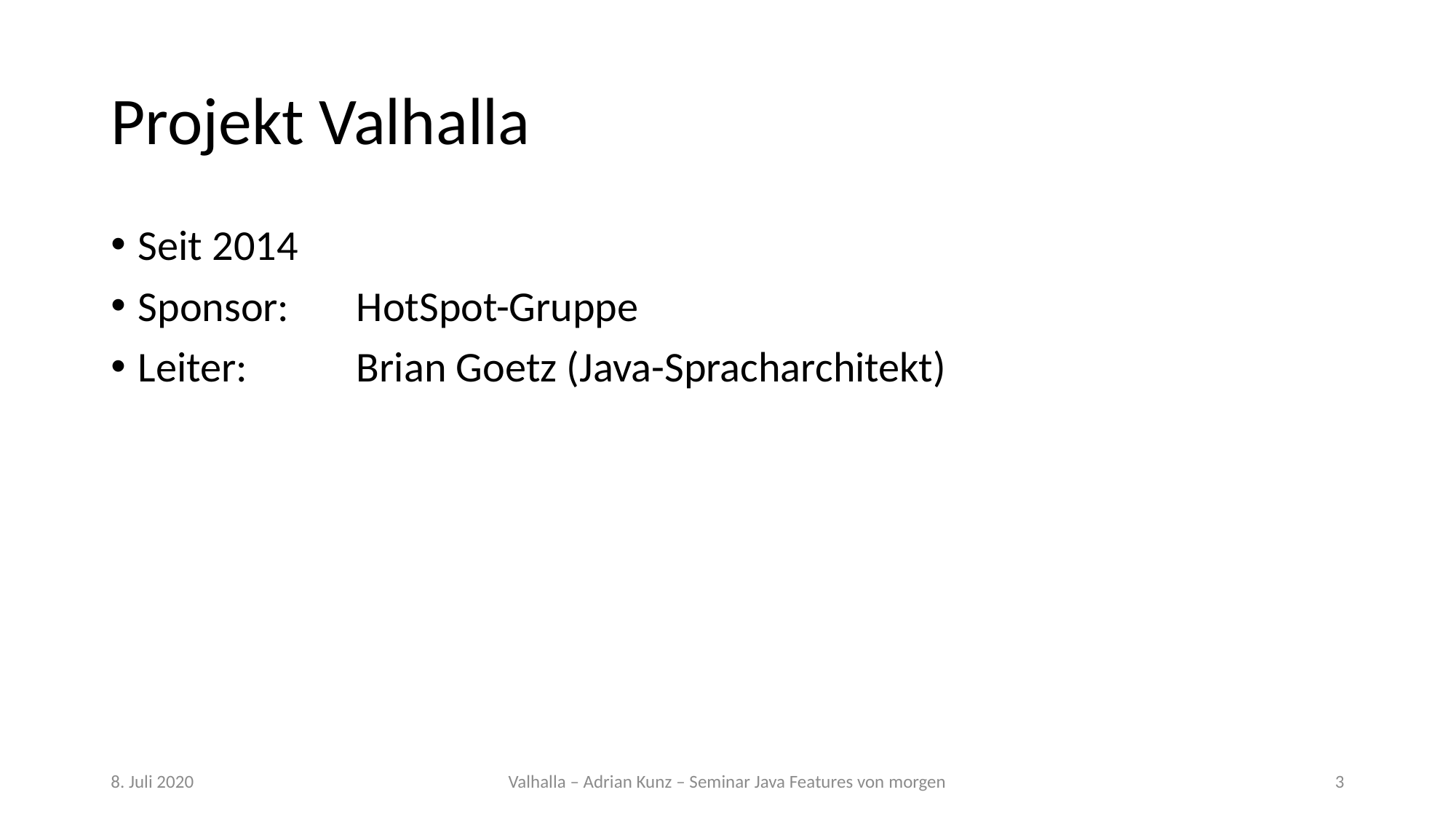

# Projekt Valhalla
Seit 2014
Sponsor:	HotSpot-Gruppe
Leiter:	Brian Goetz (Java-Spracharchitekt)
8. Juli 2020
Valhalla – Adrian Kunz – Seminar Java Features von morgen
3